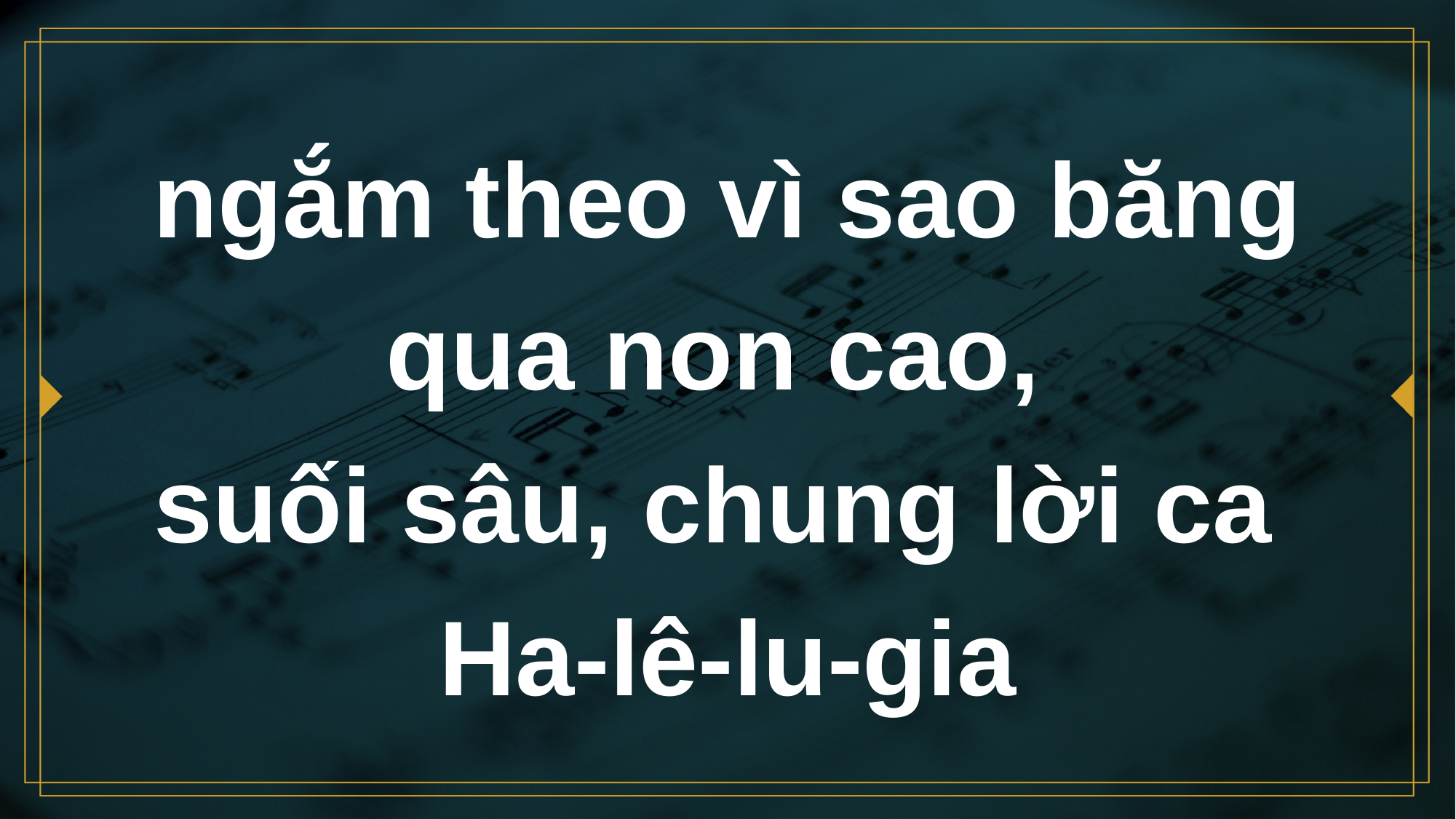

# ngắm theo vì sao băng qua non cao, suối sâu, chung lời ca Ha-lê-lu-gia